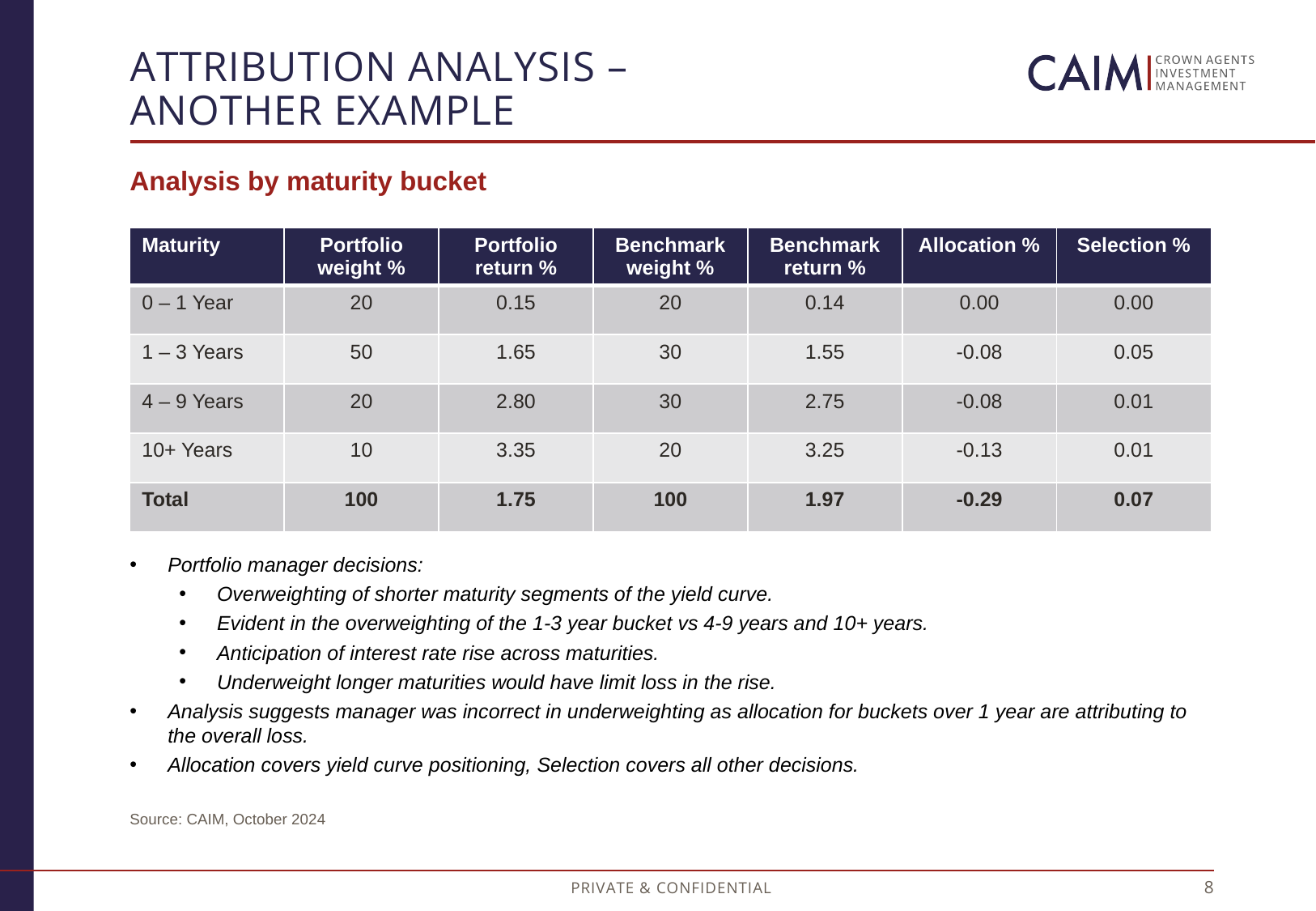

# Attribution Analysis – another example
Analysis by maturity bucket
| Maturity | Portfolio weight % | Portfolio return % | Benchmark weight % | Benchmark return % | Allocation % | Selection % |
| --- | --- | --- | --- | --- | --- | --- |
| 0 – 1 Year | 20 | 0.15 | 20 | 0.14 | 0.00 | 0.00 |
| 1 – 3 Years | 50 | 1.65 | 30 | 1.55 | -0.08 | 0.05 |
| 4 – 9 Years | 20 | 2.80 | 30 | 2.75 | -0.08 | 0.01 |
| 10+ Years | 10 | 3.35 | 20 | 3.25 | -0.13 | 0.01 |
| Total | 100 | 1.75 | 100 | 1.97 | -0.29 | 0.07 |
Portfolio manager decisions:
Overweighting of shorter maturity segments of the yield curve.
Evident in the overweighting of the 1-3 year bucket vs 4-9 years and 10+ years.
Anticipation of interest rate rise across maturities.
Underweight longer maturities would have limit loss in the rise.
Analysis suggests manager was incorrect in underweighting as allocation for buckets over 1 year are attributing to the overall loss.
Allocation covers yield curve positioning, Selection covers all other decisions.
Source: CAIM, October 2024